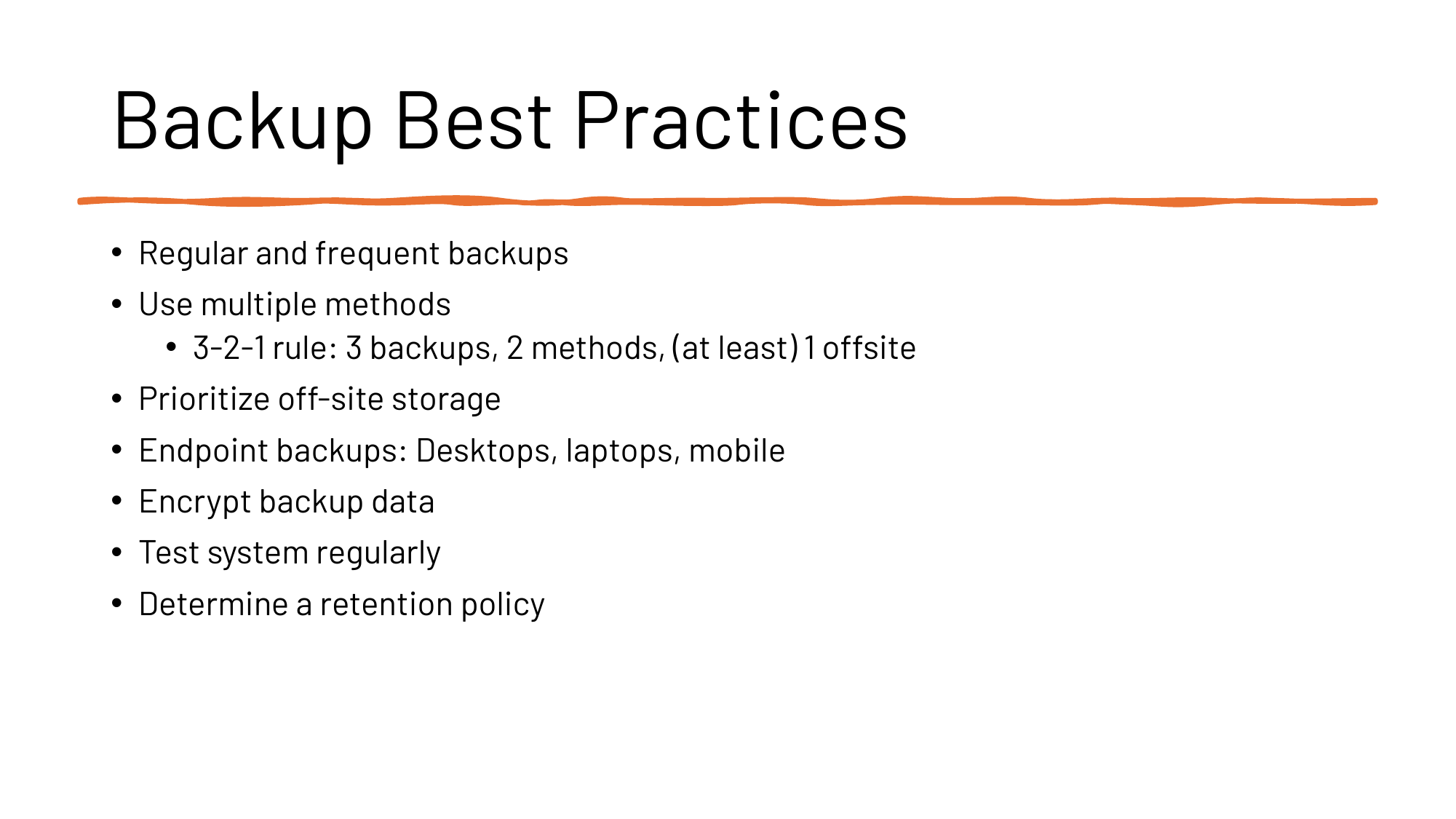

# Backup Best Practices

Regular and frequent backups
Use multiple methods
3-2-1 rule: 3 backups, 2 methods, (at least) 1 offsite
Prioritize off-site storage
Endpoint backups: Desktops, laptops, mobile
Encrypt backup data
Test system regularly
Determine a retention policy